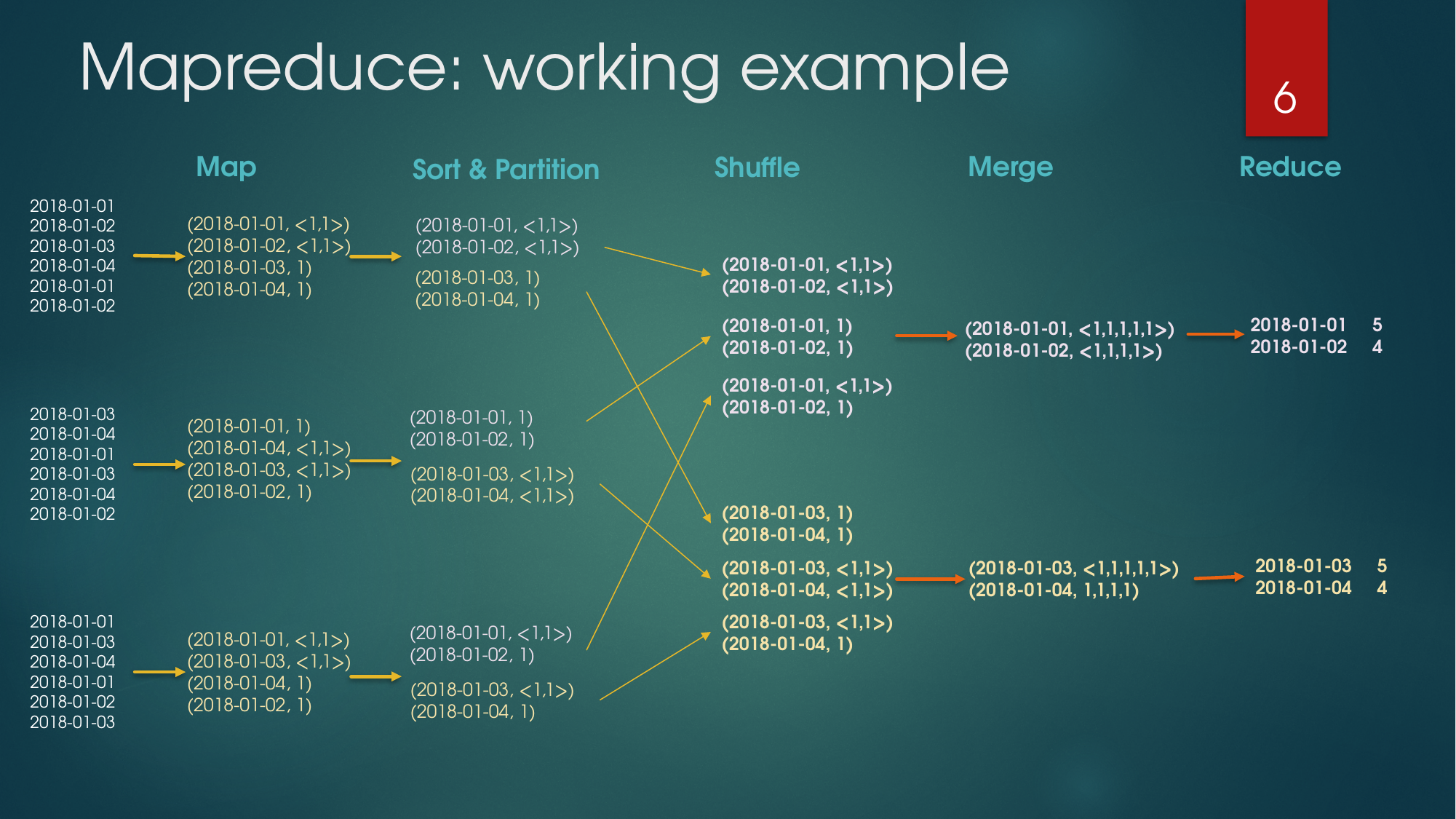

# Mapreduce: working example
6
Merge
Reduce
Map
Shuffle
Sort & Partition
2018-01-01
2018-01-02
2018-01-03
2018-01-04
2018-01-01
2018-01-02
(2018-01-01, <1,1>)
(2018-01-02, <1,1>)
(2018-01-03, 1)
(2018-01-04, 1)
(2018-01-01, <1,1>)
(2018-01-02, <1,1>)
(2018-01-01, <1,1>)
(2018-01-02, <1,1>)
(2018-01-03, 1)
(2018-01-04, 1)
2018-01-01     5
2018-01-02     4
(2018-01-01, 1)
(2018-01-02, 1)
(2018-01-01, <1,1,1,1,1>)
(2018-01-02, <1,1,1,1>)
(2018-01-01, <1,1>)
(2018-01-02, 1)
2018-01-03
2018-01-04
2018-01-01
2018-01-03
2018-01-04
2018-01-02
(2018-01-01, 1)
(2018-01-02, 1)
(2018-01-01, 1)
(2018-01-04, <1,1>)
(2018-01-03, <1,1>)
(2018-01-02, 1)
(2018-01-03, <1,1>)
(2018-01-04, <1,1>)
(2018-01-03, 1)
(2018-01-04, 1)
2018-01-03     5
2018-01-04     4
(2018-01-03, <1,1,1,1,1>)
(2018-01-04, 1,1,1,1)
(2018-01-03, <1,1>)
(2018-01-04, <1,1>)
(2018-01-03, <1,1>)
(2018-01-04, 1)
2018-01-01
2018-01-03
2018-01-04
2018-01-01
2018-01-02
2018-01-03
(2018-01-01, <1,1>)
(2018-01-02, 1)
(2018-01-01, <1,1>)
(2018-01-03, <1,1>)
(2018-01-04, 1)
(2018-01-02, 1)
(2018-01-03, <1,1>)
(2018-01-04, 1)